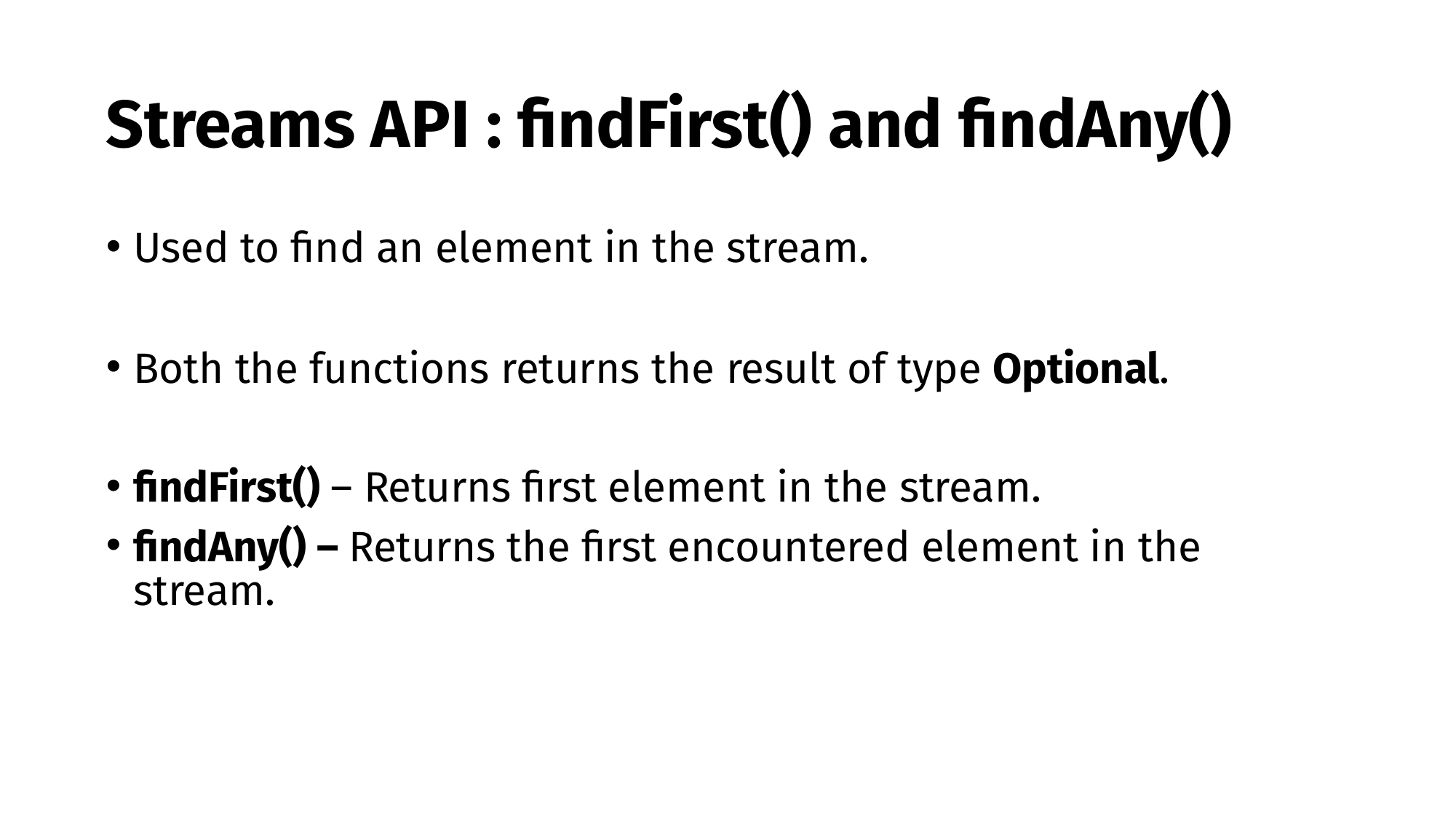

# Streams API : findFirst() and findAny()
Used to find an element in the stream.

Both the functions returns the result of type Optional.

findFirst() – Returns first element in the stream.
findAny() – Returns the first encountered element in the  stream.